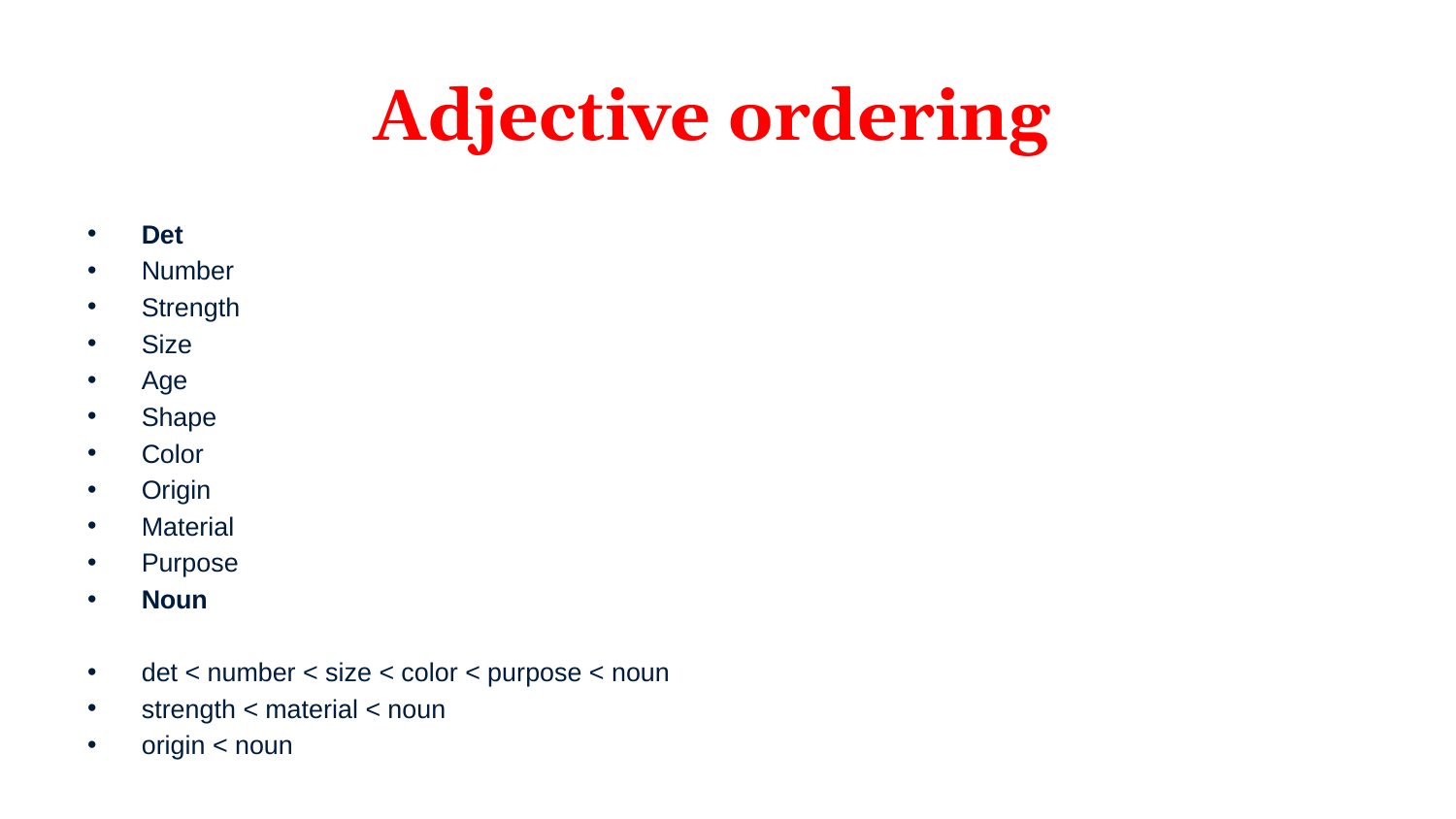

# Adjective ordering
Det
Number
Strength
Size
Age
Shape
Color
Origin
Material
Purpose
Noun

det < number < size < color < purpose < noun
strength < material < noun
origin < noun